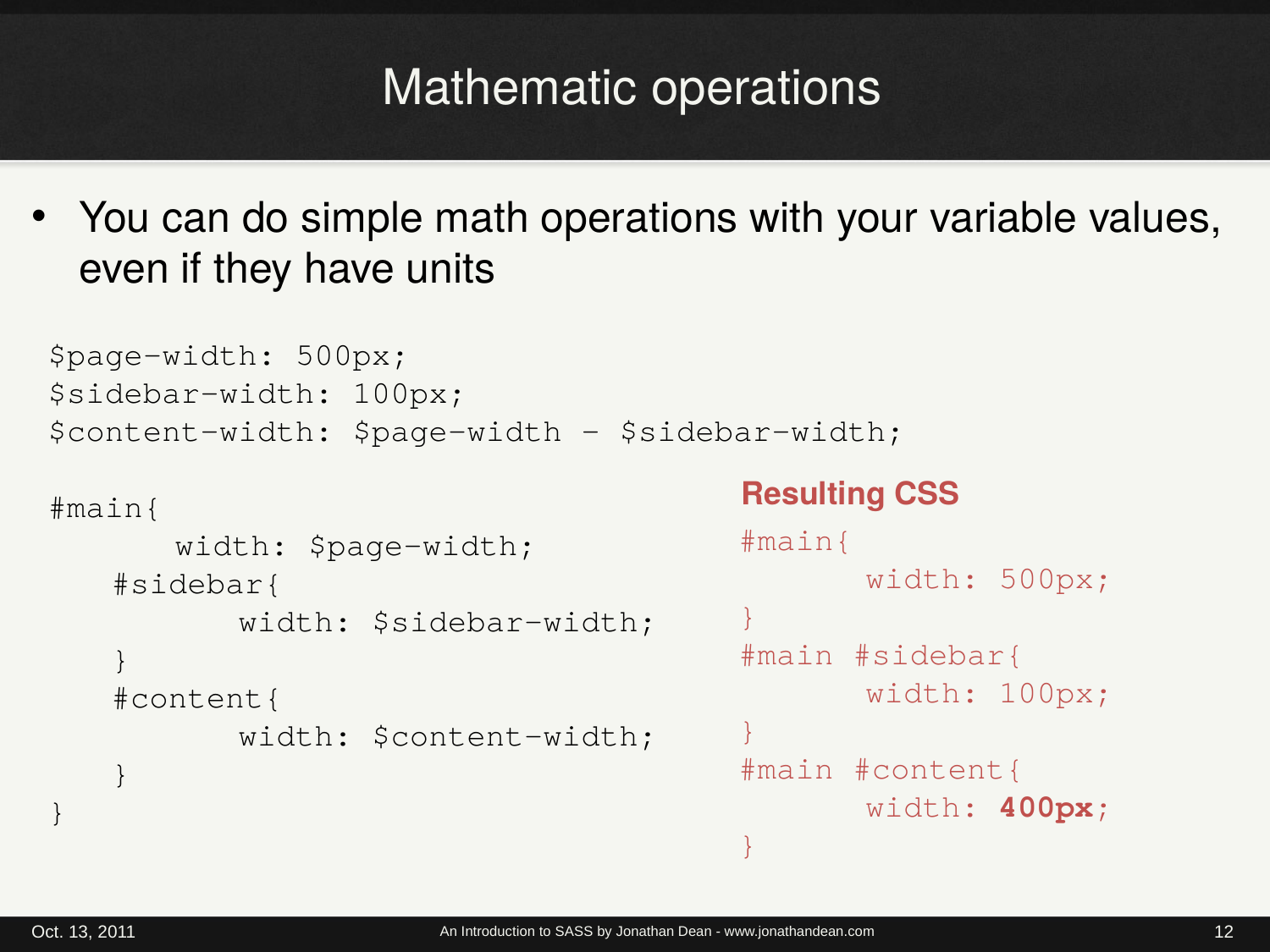

# Mathematic operations
You can do simple math operations with your variable values, even if they have units
$page-width: 500px;
$sidebar-width: 100px;
$content-width: $page-width - $sidebar-width;

#main{
	width: $page-width;
#sidebar{
	width: $sidebar-width;
}
#content{
	width: $content-width;
}
}
Resulting CSS
#main{
	width: 500px;
}
#main #sidebar{
	width: 100px;
}
#main #content{
	width: 400px;
}
Oct. 13, 2011
An Introduction to SASS by Jonathan Dean - www.jonathandean.com
12